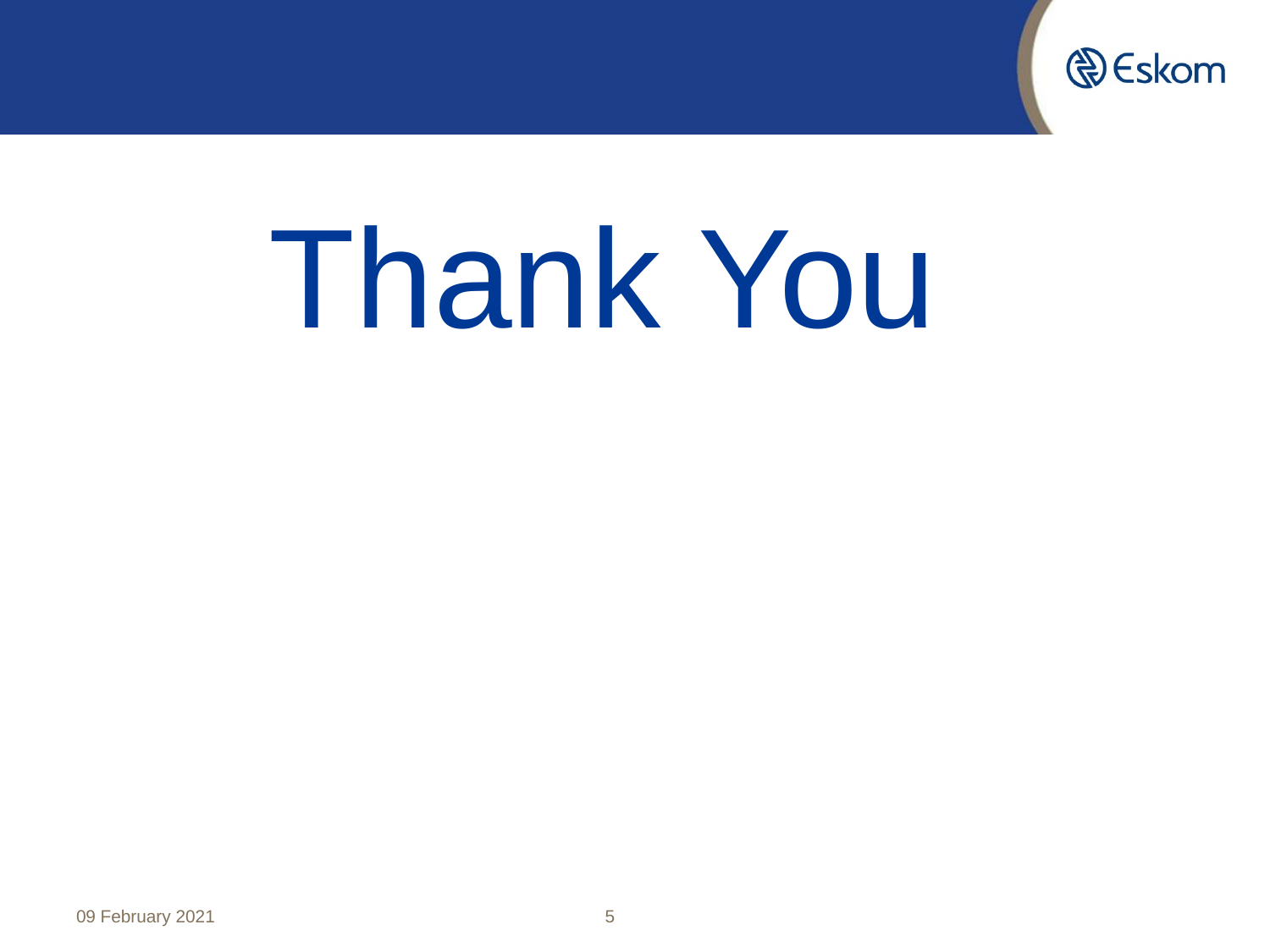

#
     Thank You
09 February 2021
5